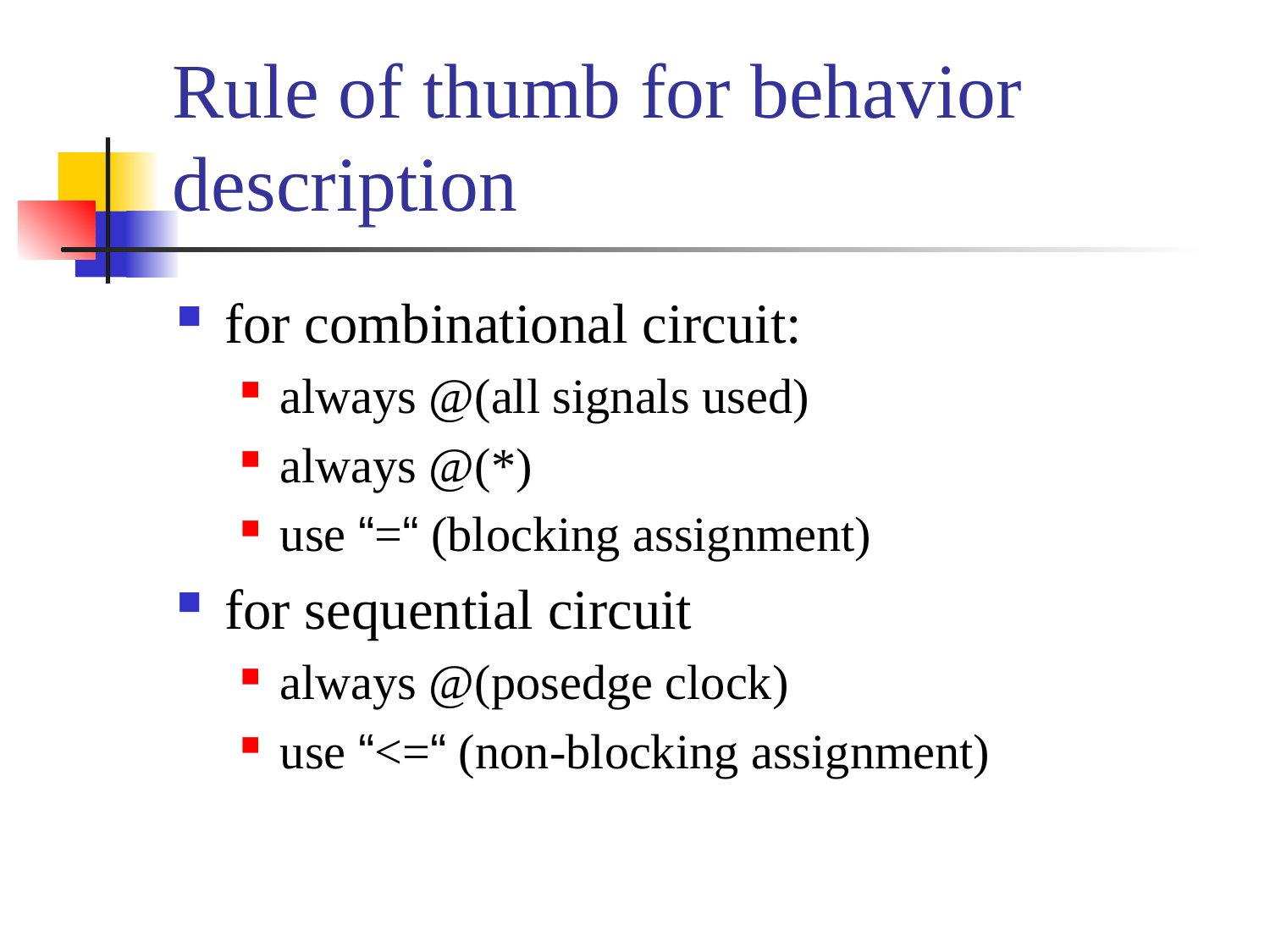

# Rule of thumb for behavior description
for combinational circuit:
always @(all signals used)
always @(*)
use “=“ (blocking assignment)
for sequential circuit
always @(posedge clock)
use “<=“ (non-blocking assignment)